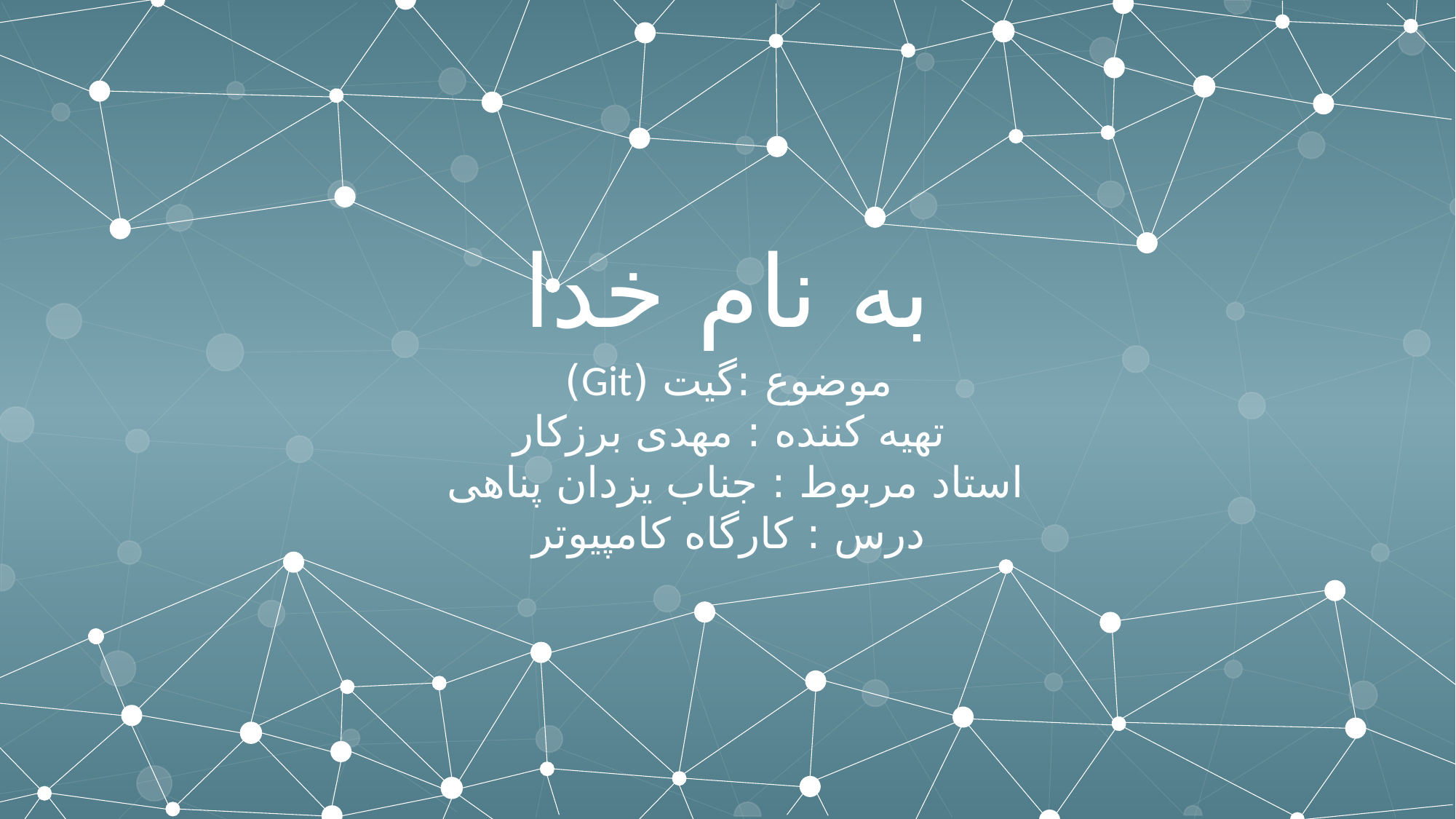

به نام خدا
موضوع :گیت (Git)
تهیه کننده : مهدی برزکار
استاد مربوط : جناب یزدان پناهی
درس : کارگاه کامپیوتر